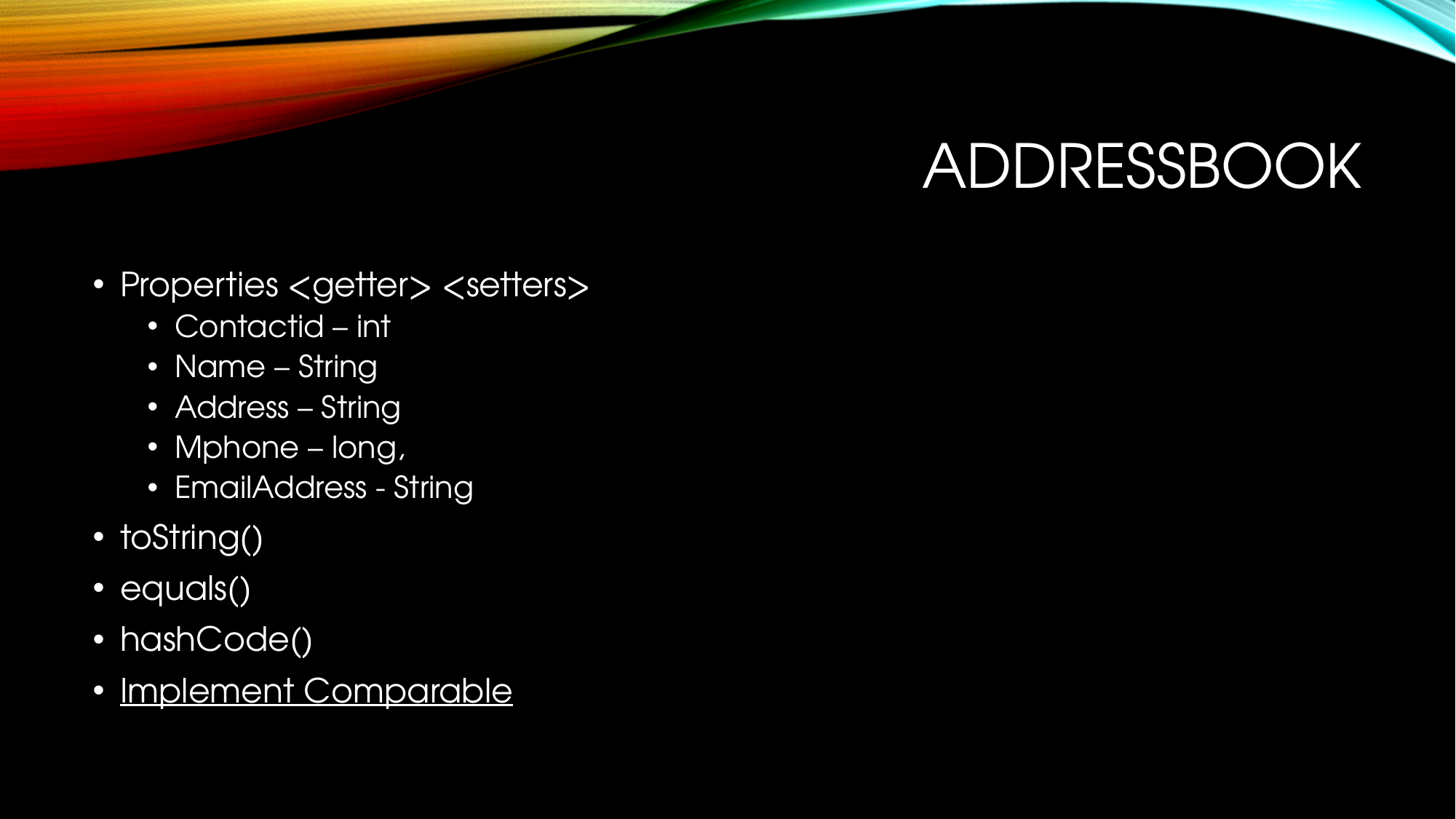

# AddressBook
Properties <getter> <setters>
Contactid – int
Name – String
Address – String
Mphone – long,
EmailAddress - String
toString()
equals()
hashCode()
Implement Comparable